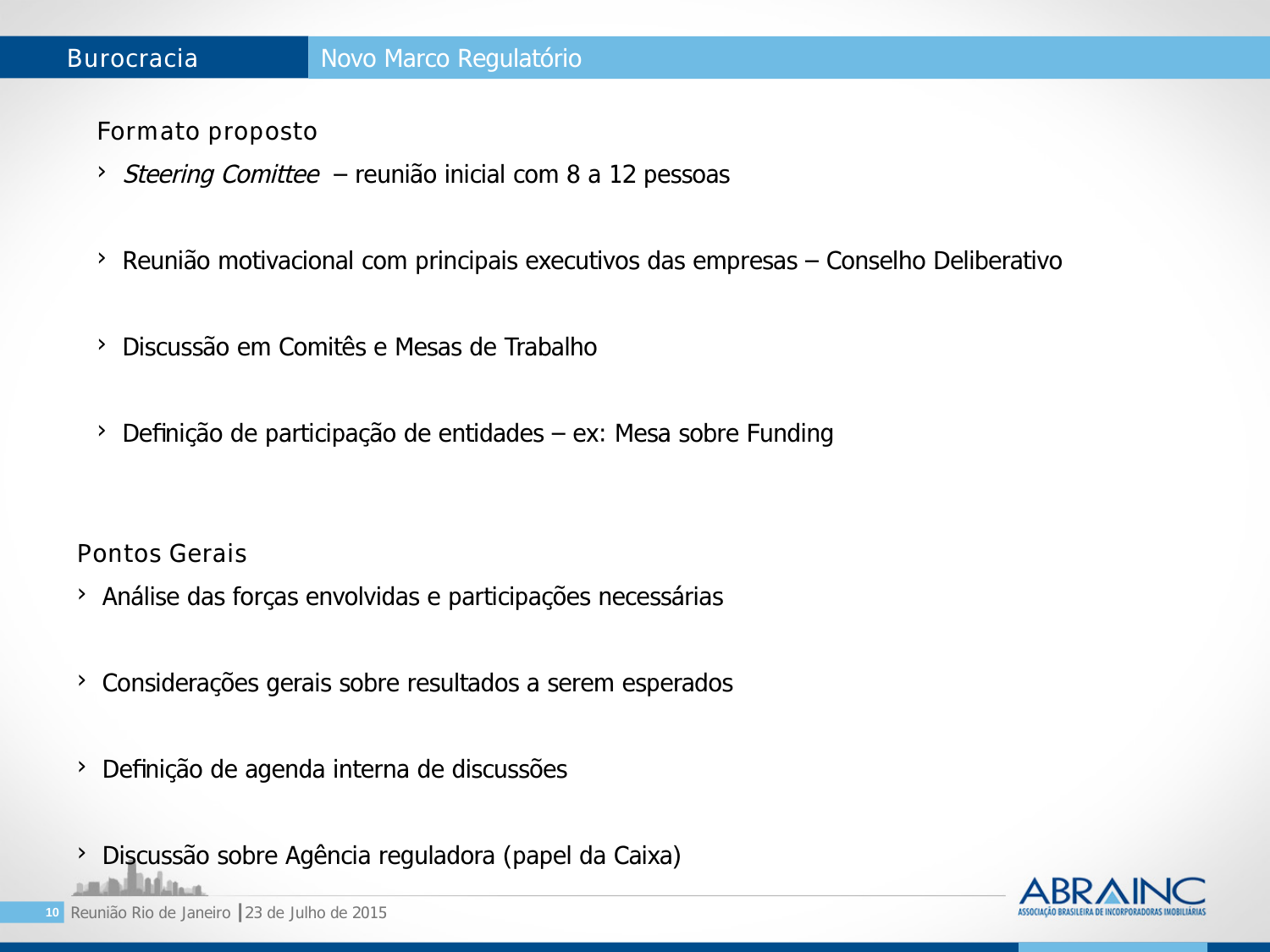

Burocracia
Novo Marco Regulatório

Formato proposto
Steering Comittee  – reunião inicial com 8 a 12 pessoas

Reunião motivacional com principais executivos das empresas – Conselho Deliberativo

Discussão em Comitês e Mesas de Trabalho

Definição de participação de entidades – ex: Mesa sobre Funding
Pontos Gerais
Análise das forças envolvidas e participações necessárias

Considerações gerais sobre resultados a serem esperados

Definição de agenda interna de discussões

Discussão sobre Agência reguladora (papel da Caixa)